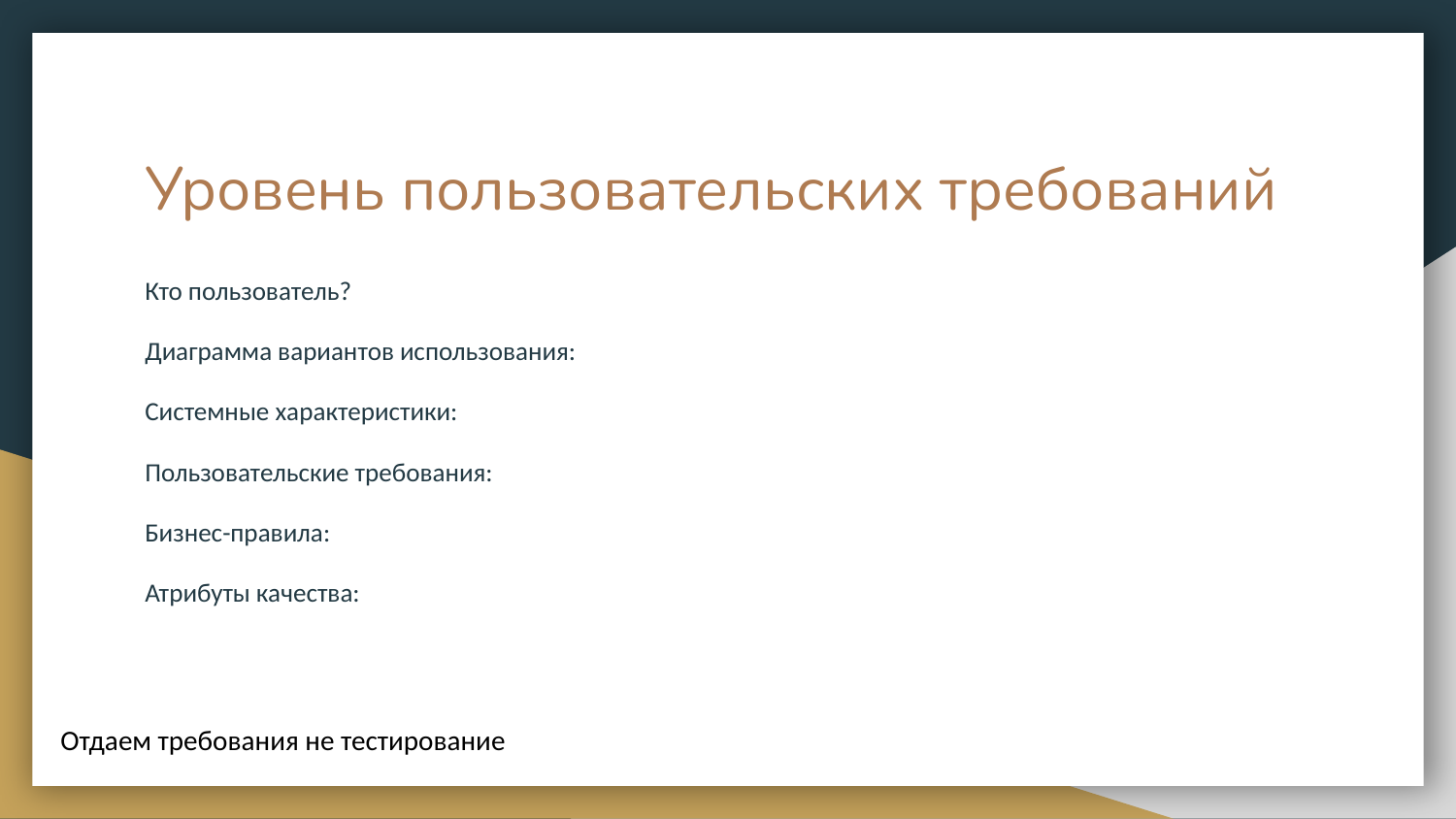

# Уровень пользовательских требований
Кто пользователь?
Диаграмма вариантов использования:
Системные характеристики:
Пользовательские требования:
Бизнес-правила:
Атрибуты качества:

Отдаем требования не тестирование